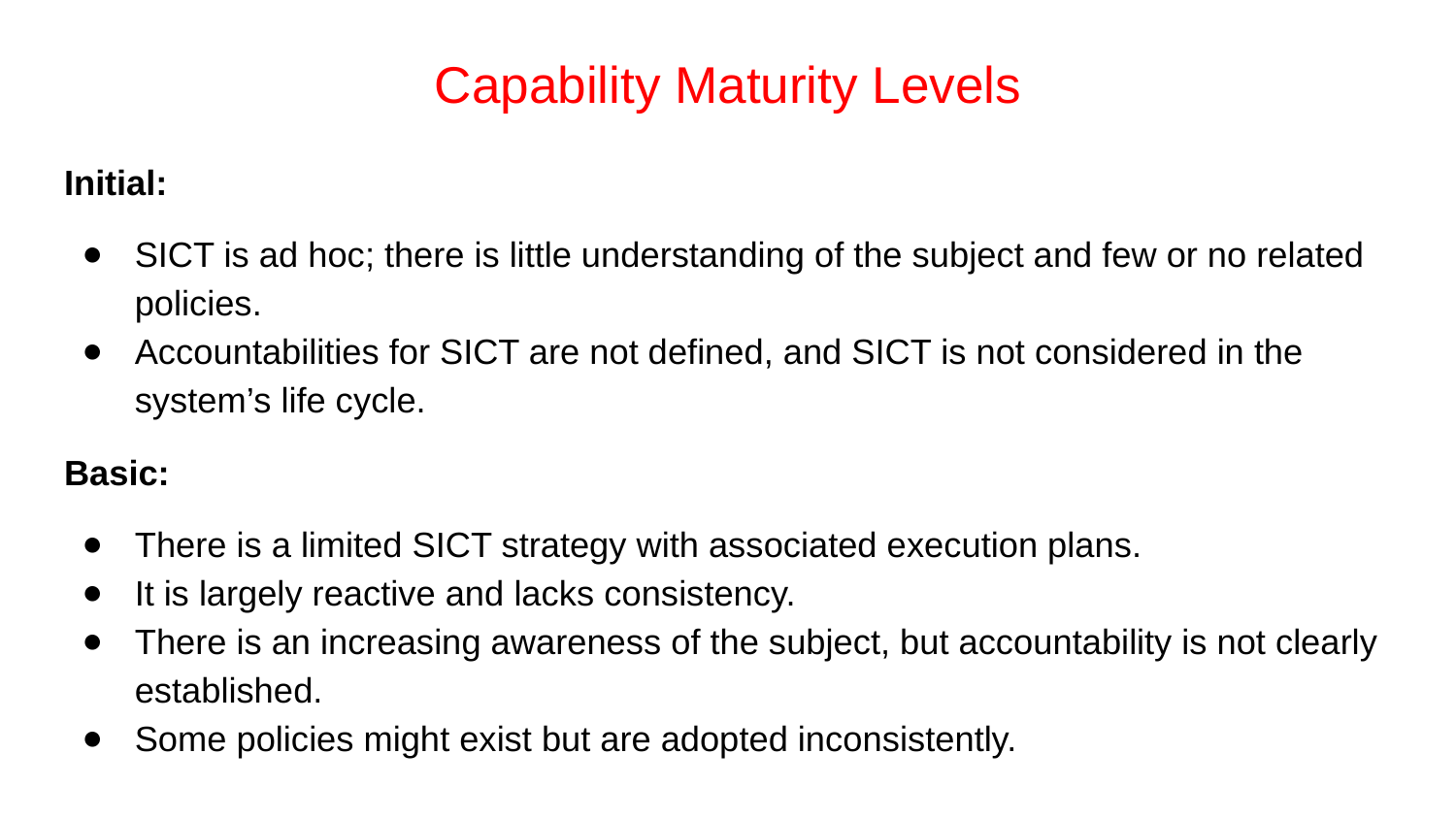

# Capability Maturity Levels
Initial:
SICT is ad hoc; there is little understanding of the subject and few or no related policies.
Accountabilities for SICT are not defined, and SICT is not considered in the system’s life cycle.
Basic:
There is a limited SICT strategy with associated execution plans.
It is largely reactive and lacks consistency.
There is an increasing awareness of the subject, but accountability is not clearly established.
Some policies might exist but are adopted inconsistently.